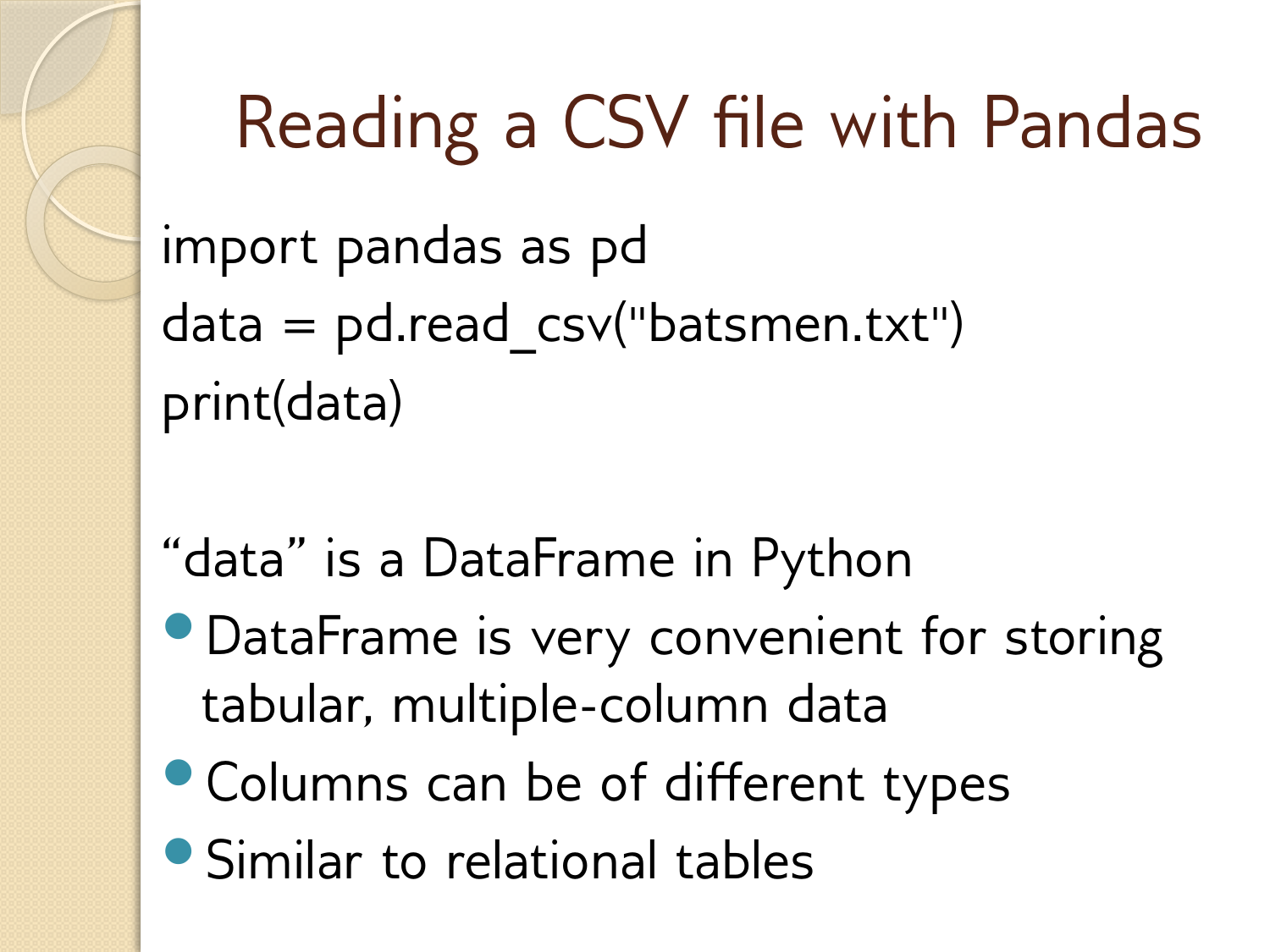

# Reading a CSV file with Pandas
import pandas as pd
data = pd.read_csv("batsmen.txt")
print(data)

“data” is a DataFrame in Python
DataFrame is very convenient for storing tabular, multiple-column data
Columns can be of different types
Similar to relational tables